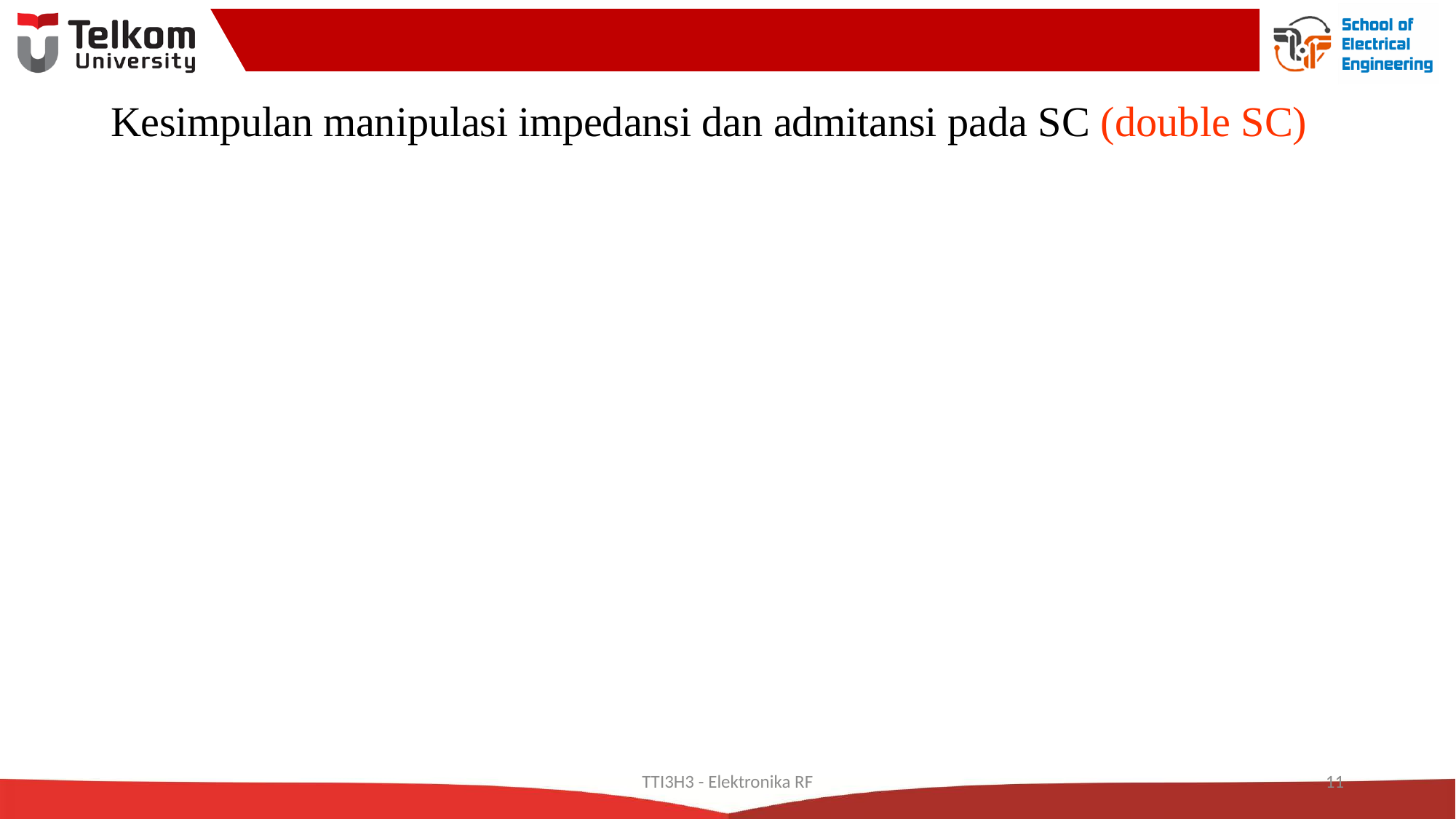

# Kesimpulan manipulasi impedansi dan admitansi pada SC (double SC)

TTI3H3 - Elektronika RF
11